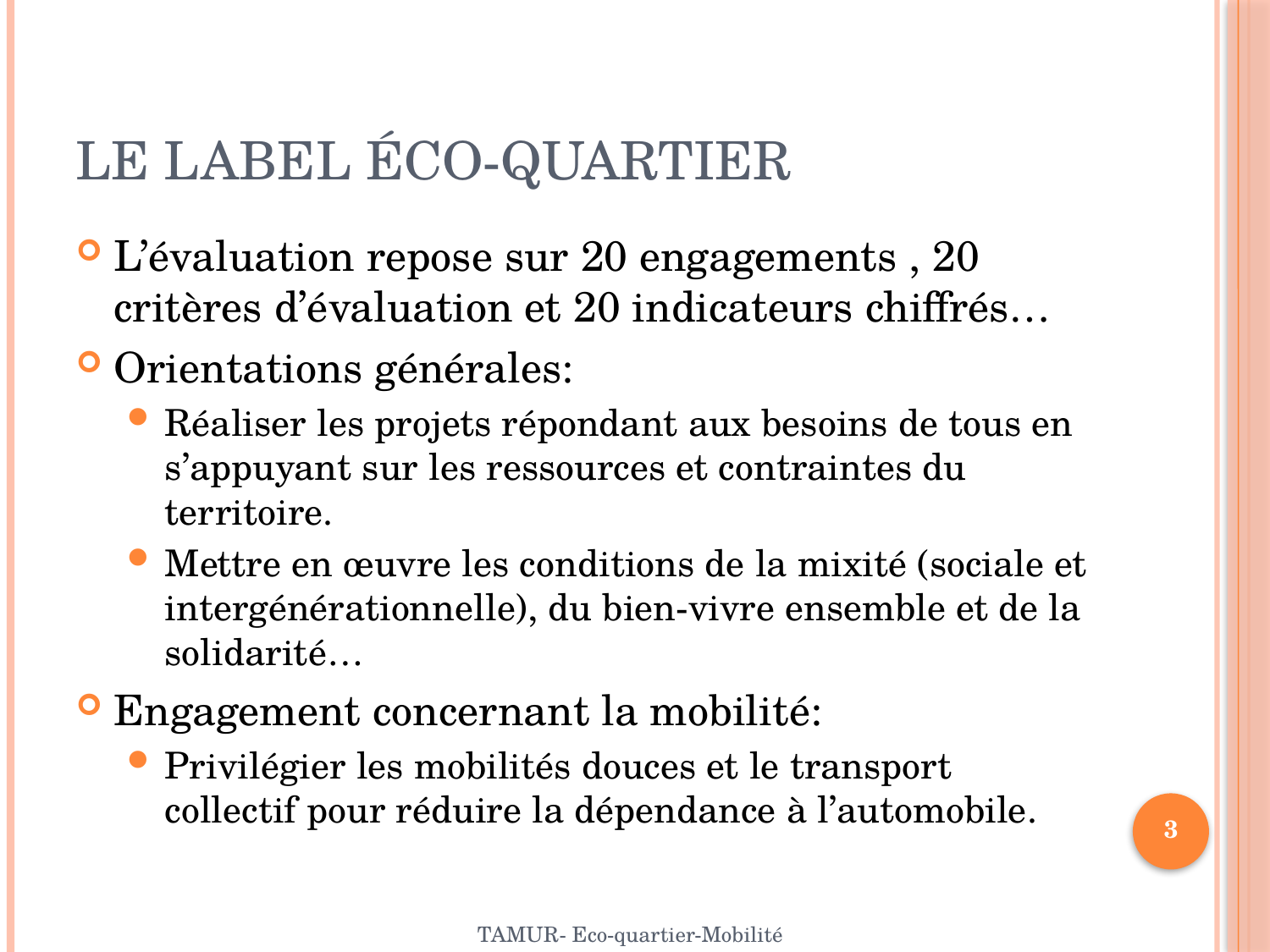

# Le Label éco-quartier
L’évaluation repose sur 20 engagements , 20 critères d’évaluation et 20 indicateurs chiffrés…
Orientations générales:
Réaliser les projets répondant aux besoins de tous en s’appuyant sur les ressources et contraintes du territoire.
Mettre en œuvre les conditions de la mixité (sociale et intergénérationnelle), du bien-vivre ensemble et de la solidarité…
Engagement concernant la mobilité:
Privilégier les mobilités douces et le transport collectif pour réduire la dépendance à l’automobile.

3
TAMUR- Eco-quartier-Mobilité